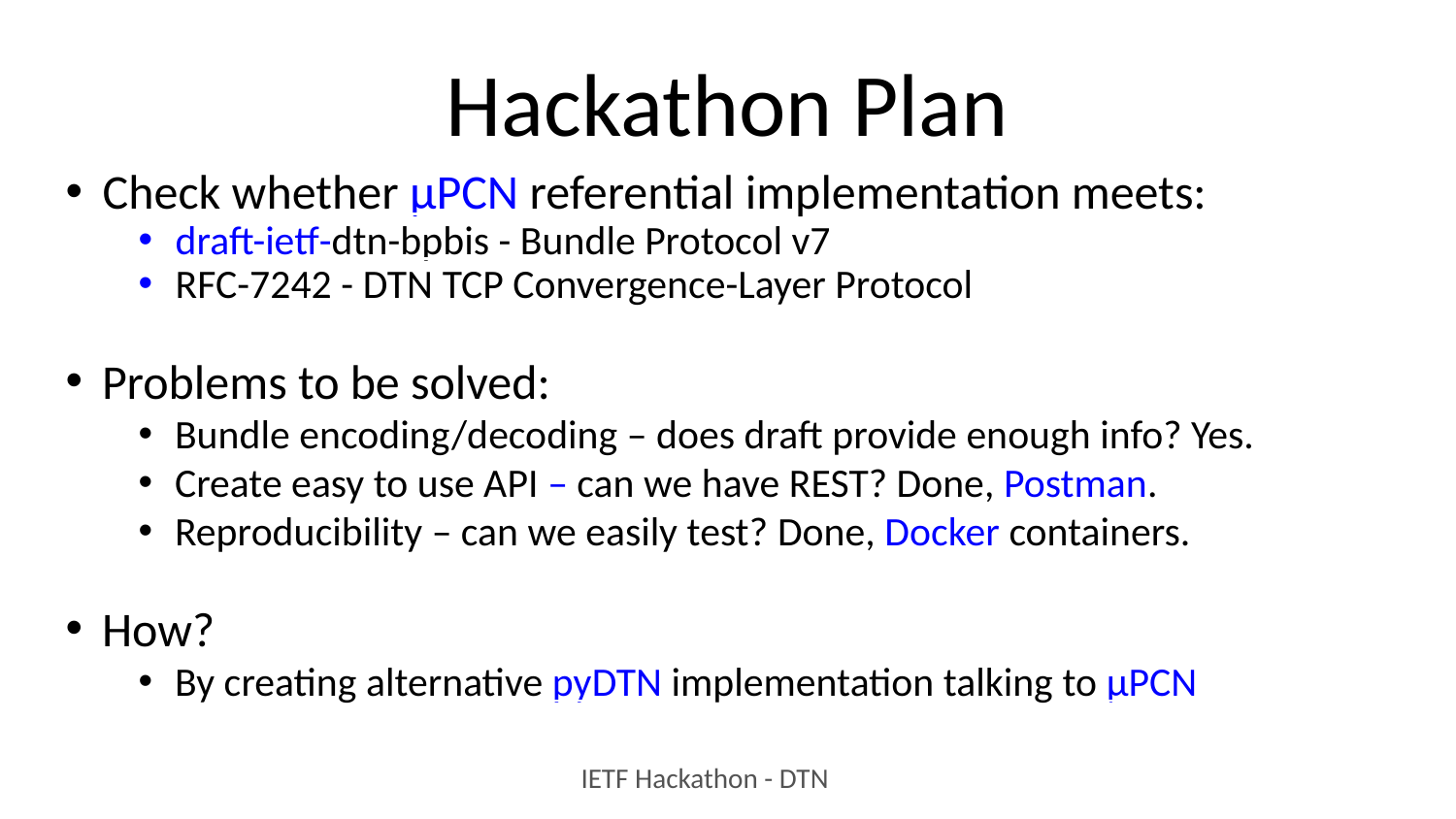

Hackathon Plan
Check whether µPCN referential implementation meets:
draft-ietf-dtn-bpbis - Bundle Protocol v7
RFC-7242 - DTN TCP Convergence-Layer Protocol

Problems to be solved:
Bundle encoding/decoding – does draft provide enough info? Yes.
Create easy to use API – can we have REST? Done, Postman.
Reproducibility – can we easily test? Done, Docker containers.

How?
By creating alternative pyDTN implementation talking to µPCN